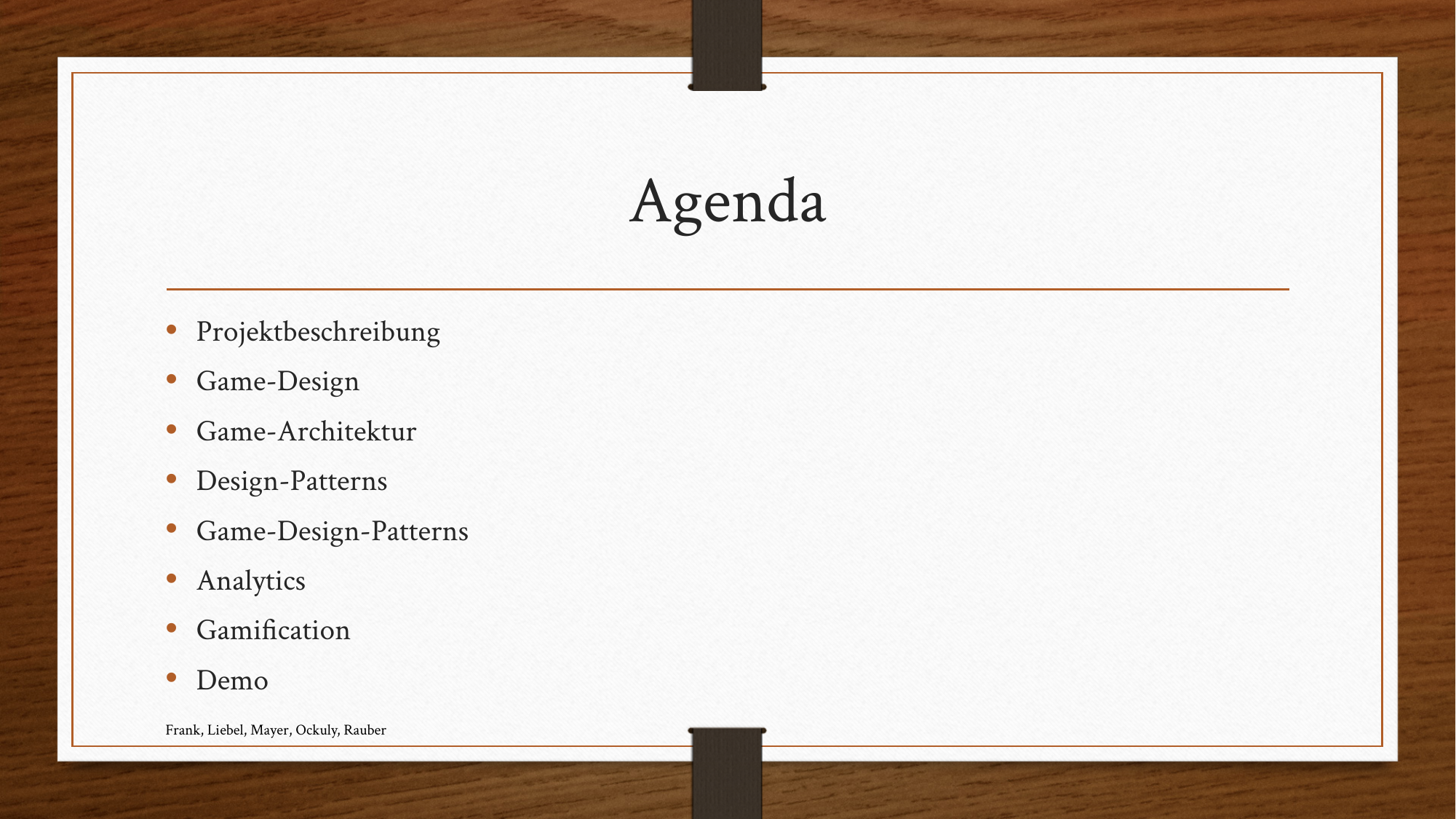

# Agenda
Projektbeschreibung
Game-Design
Game-Architektur
Design-Patterns
Game-Design-Patterns
Analytics
Gamification
Demo
Frank, Liebel, Mayer, Ockuly, Rauber